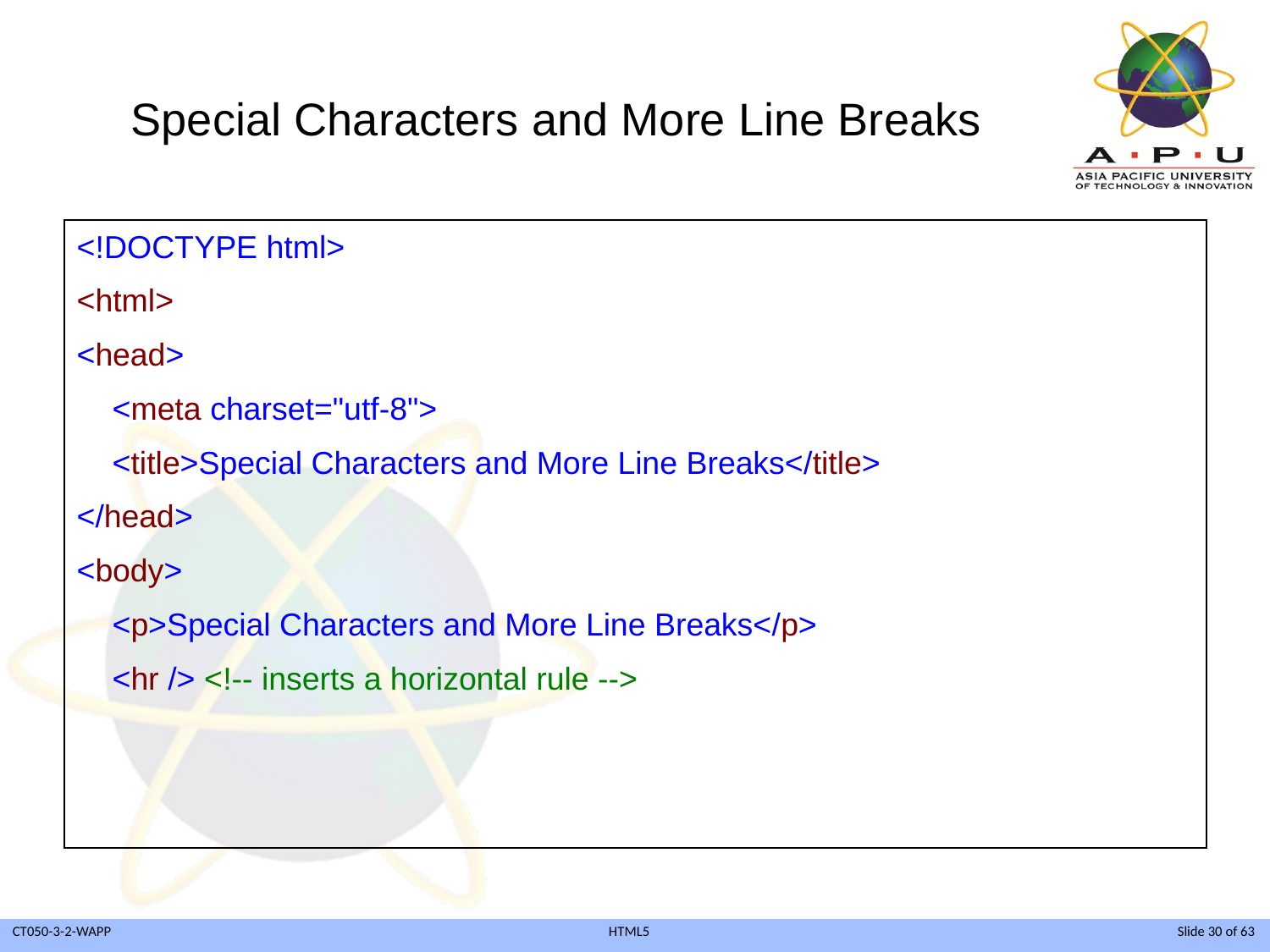

# Special Characters and More Line Breaks
<!DOCTYPE html>
<html>
<head>
    <meta charset="utf-8">
    <title>Special Characters and More Line Breaks</title>
</head>
<body>
    <p>Special Characters and More Line Breaks</p>
    <hr /> <!-- inserts a horizontal rule -->